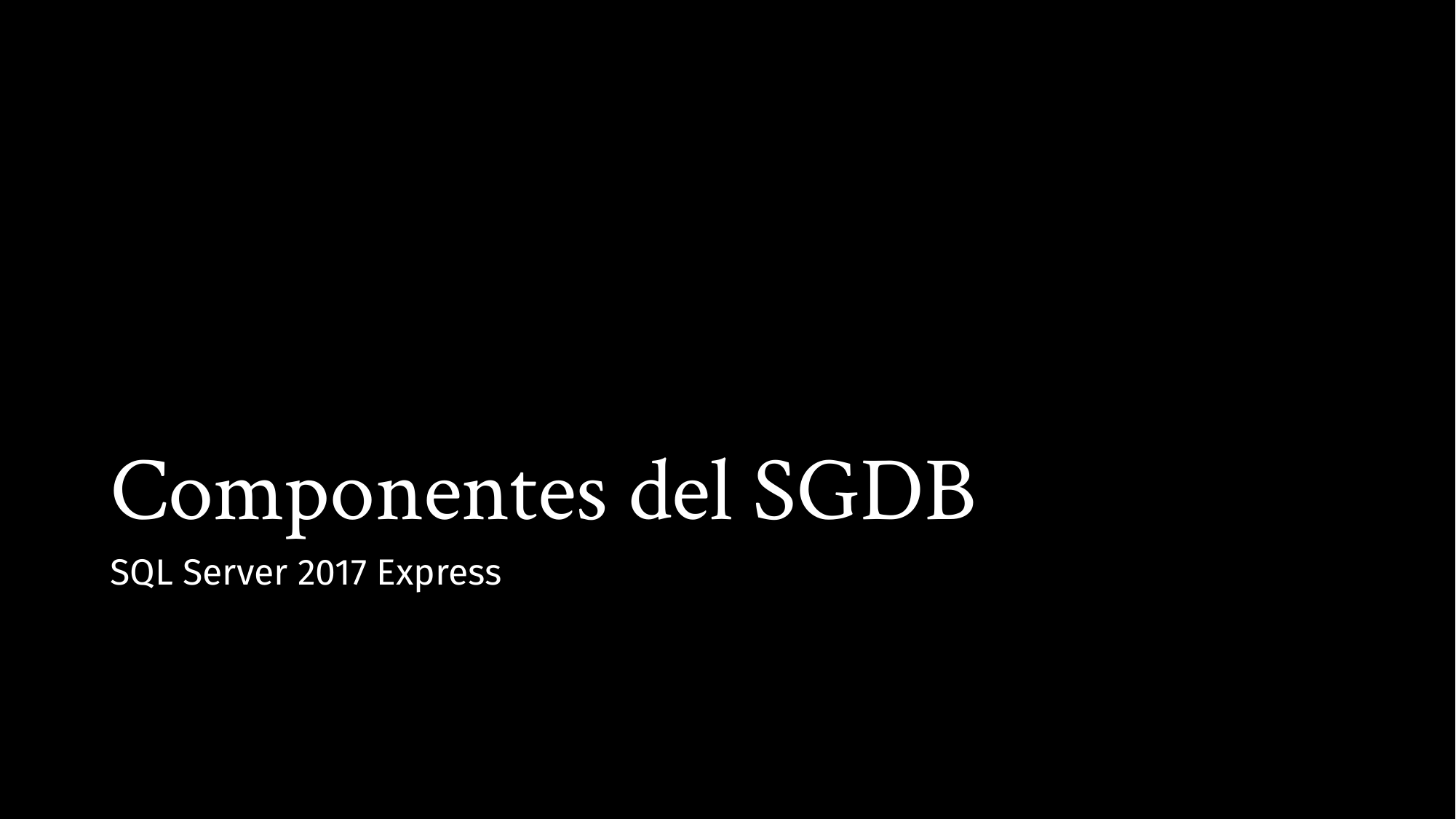

# Componentes del SGDB
SQL Server 2017 Express